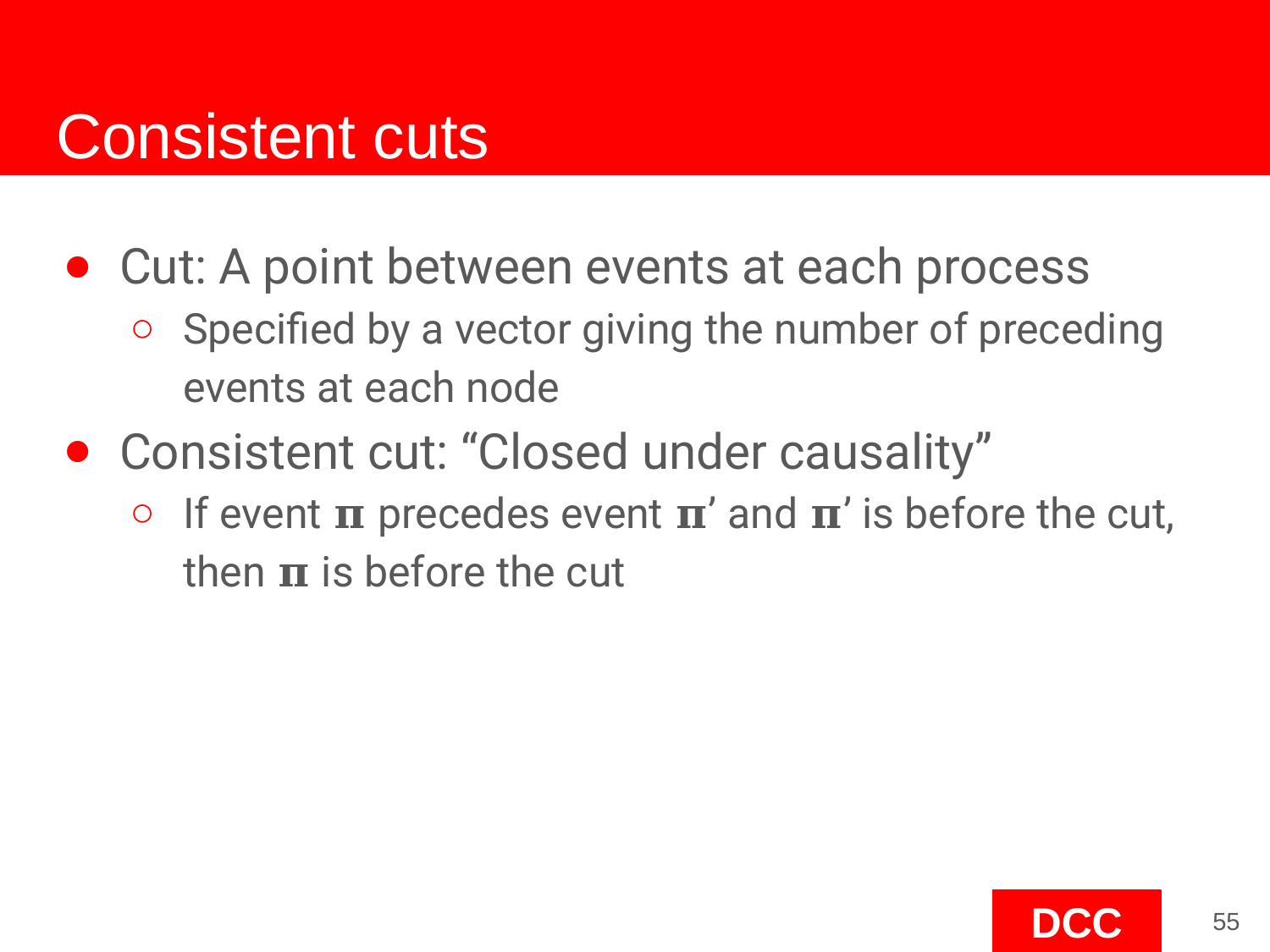

# Consistent cuts
Cut: A point between events at each process
Specified by a vector giving the number of preceding events at each node
Consistent cut: “Closed under causality”
If event 𝛑 precedes event 𝛑’ and 𝛑’ is before the cut,
then 𝛑 is before the cut
55